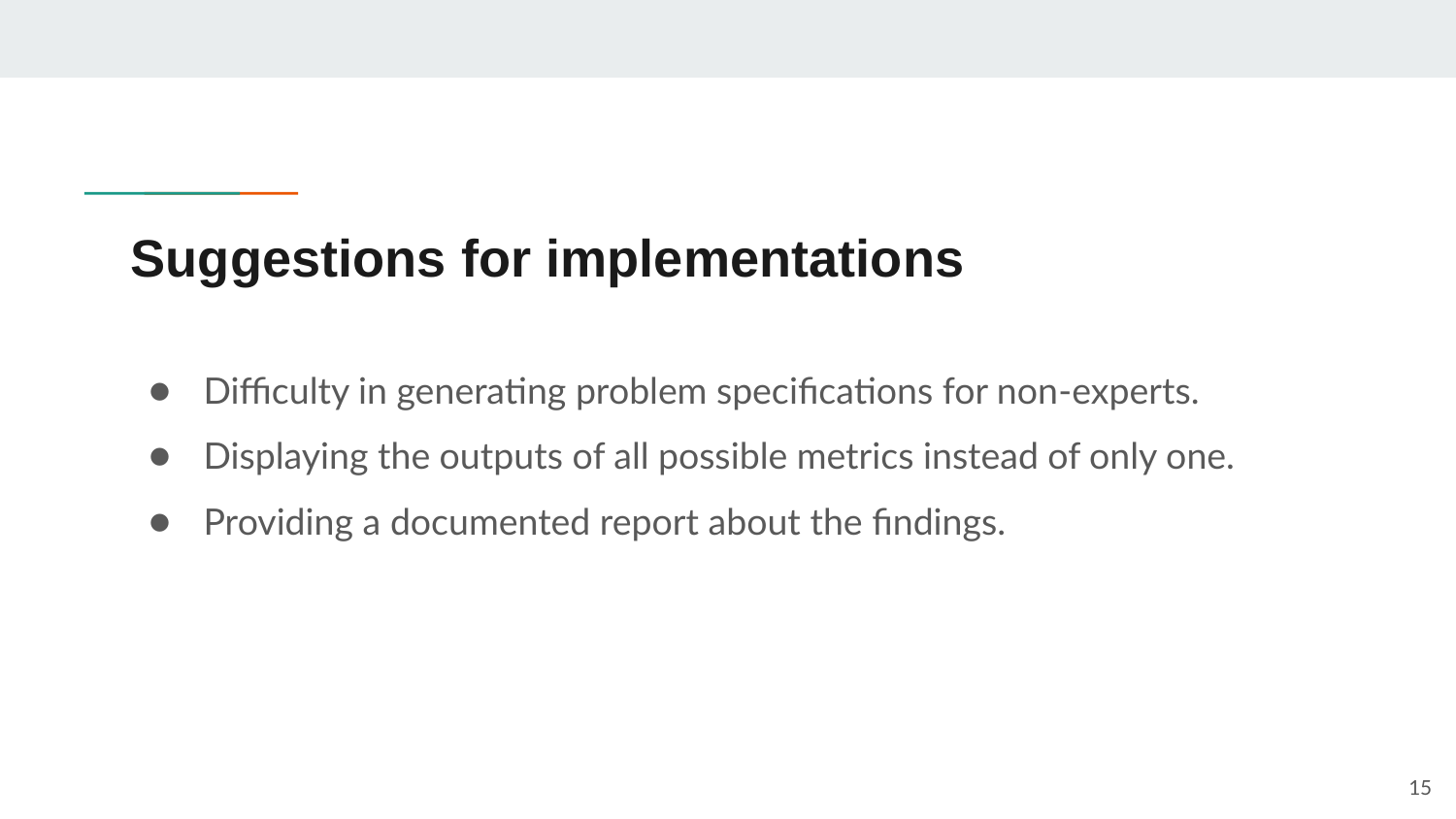

# Suggestions for implementations
Difficulty in generating problem specifications for non-experts.
Displaying the outputs of all possible metrics instead of only one.
Providing a documented report about the findings.

15